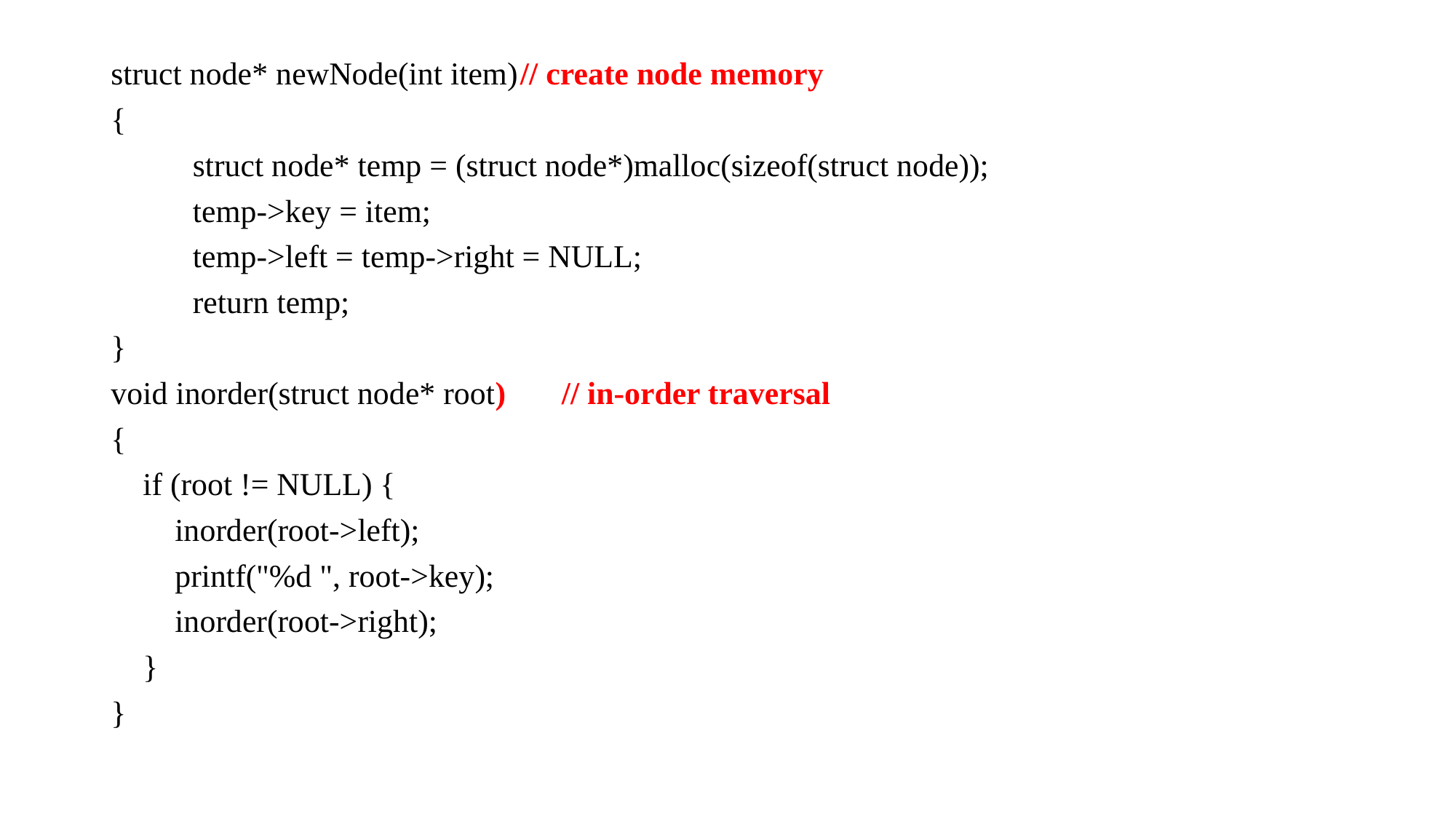

struct node* newNode(int item)	// create node memory
{
    	struct node* temp = (struct node*)malloc(sizeof(struct node));
    	temp->key = item;
    	temp->left = temp->right = NULL;
    	return temp;
}
void inorder(struct node* root)       // in-order traversal
{
    if (root != NULL) {
        inorder(root->left);
        printf("%d ", root->key);
        inorder(root->right);
    }
}